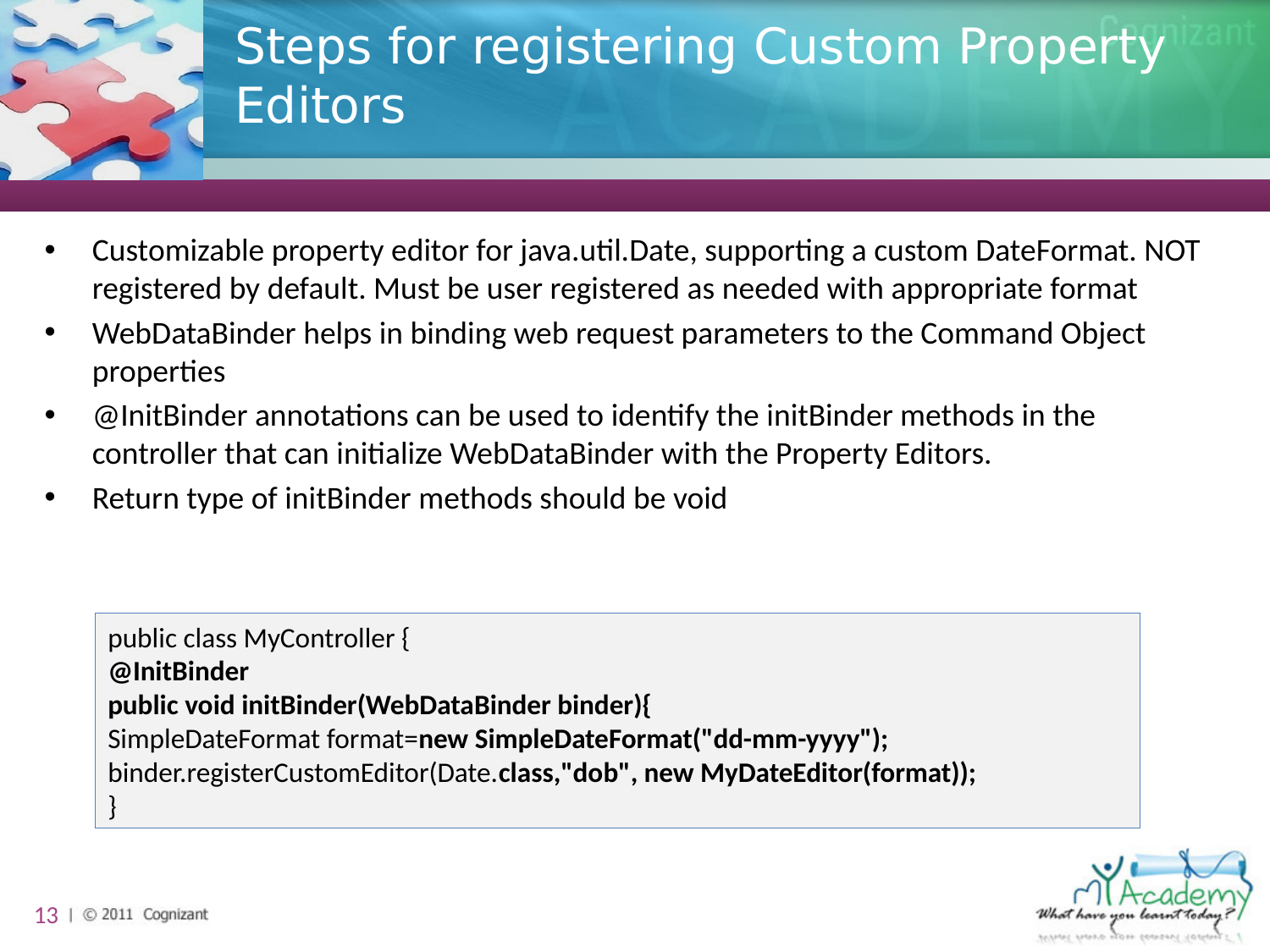

# Steps for registering Custom Property Editors
Customizable property editor for java.util.Date, supporting a custom DateFormat. NOT registered by default. Must be user registered as needed with appropriate format
WebDataBinder helps in binding web request parameters to the Command Object properties
@InitBinder annotations can be used to identify the initBinder methods in the controller that can initialize WebDataBinder with the Property Editors.
Return type of initBinder methods should be void

public class MyController {
@InitBinder
public void initBinder(WebDataBinder binder){
SimpleDateFormat format=new SimpleDateFormat("dd-mm-yyyy");
binder.registerCustomEditor(Date.class,"dob", new MyDateEditor(format));
}
13